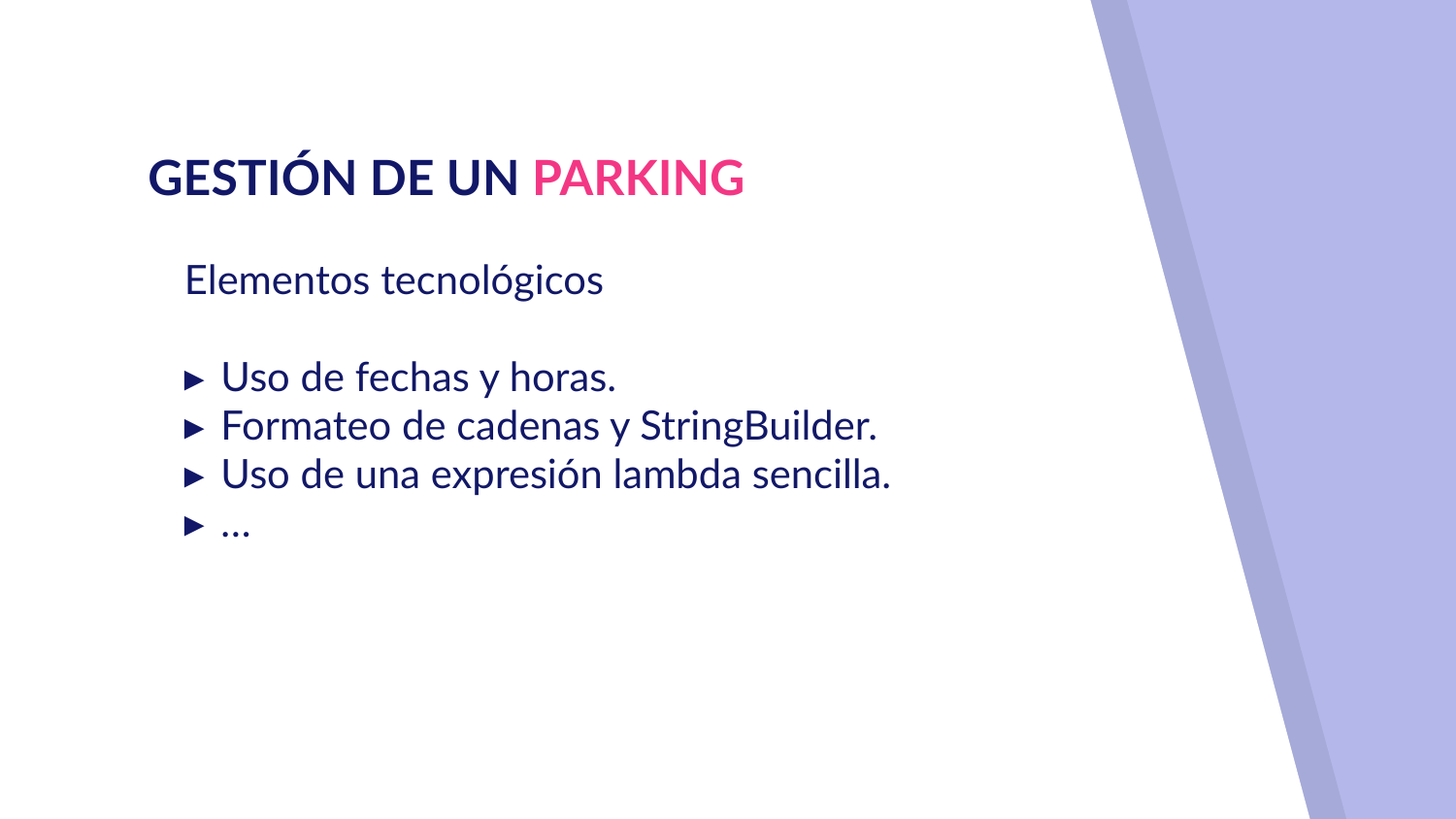

# GESTIÓN DE UN PARKING
Elementos tecnológicos

Uso de fechas y horas.
Formateo de cadenas y StringBuilder.
Uso de una expresión lambda sencilla.
…